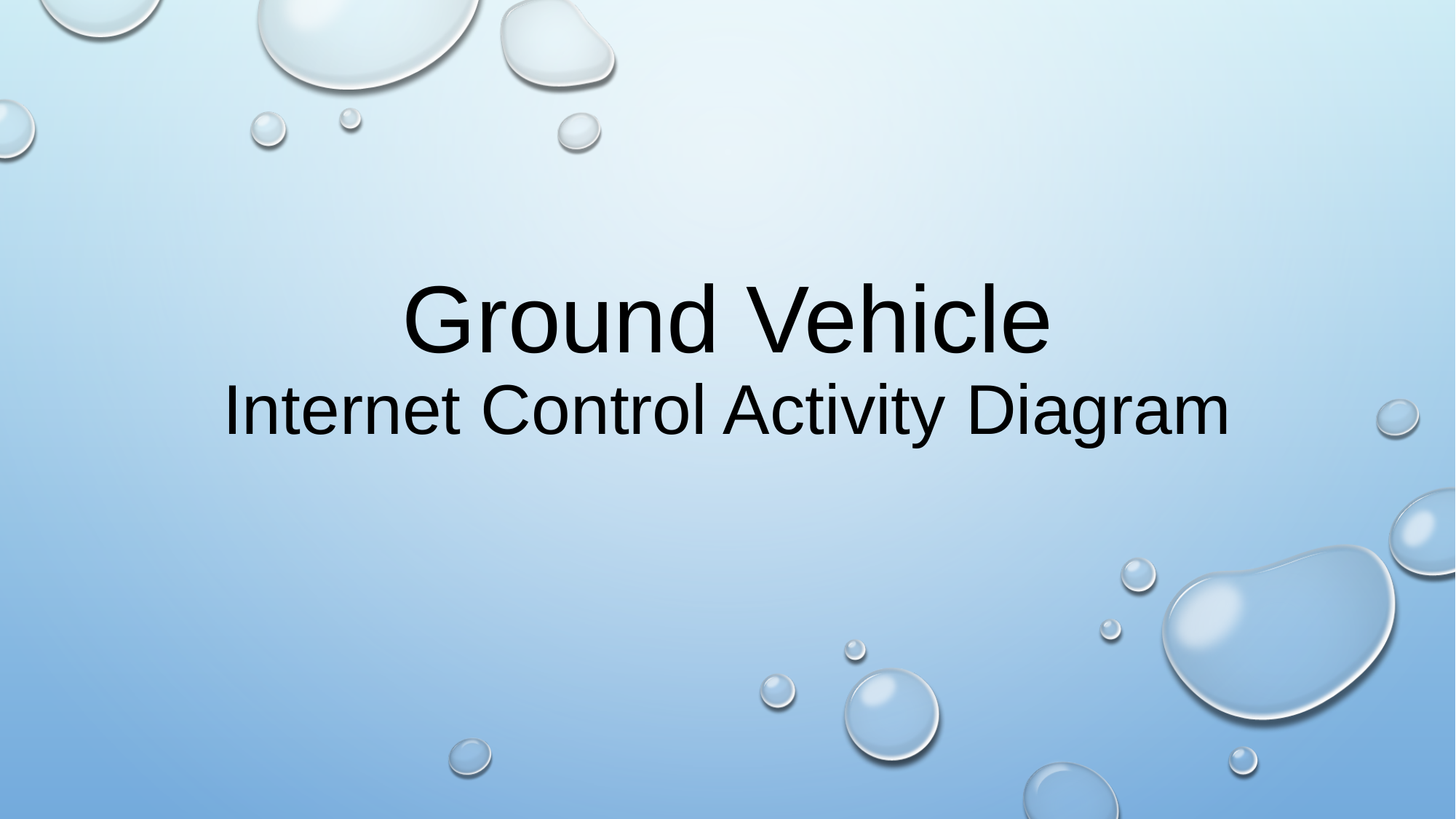

# Ground Vehicle Internet Control Activity Diagram